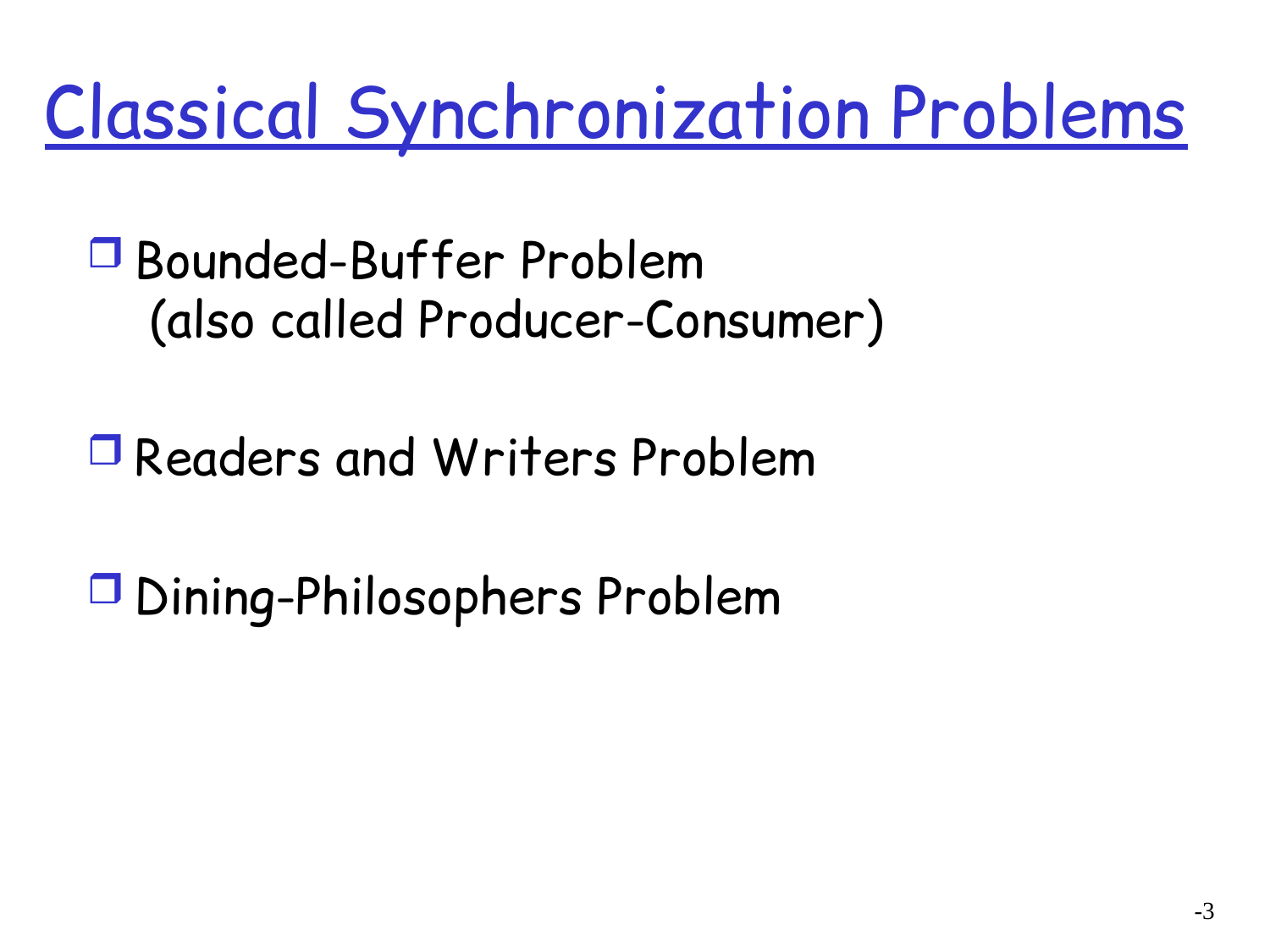

# Classical Synchronization Problems
Bounded-Buffer Problem
 (also called Producer-Consumer)

Readers and Writers Problem

Dining-Philosophers Problem

-3